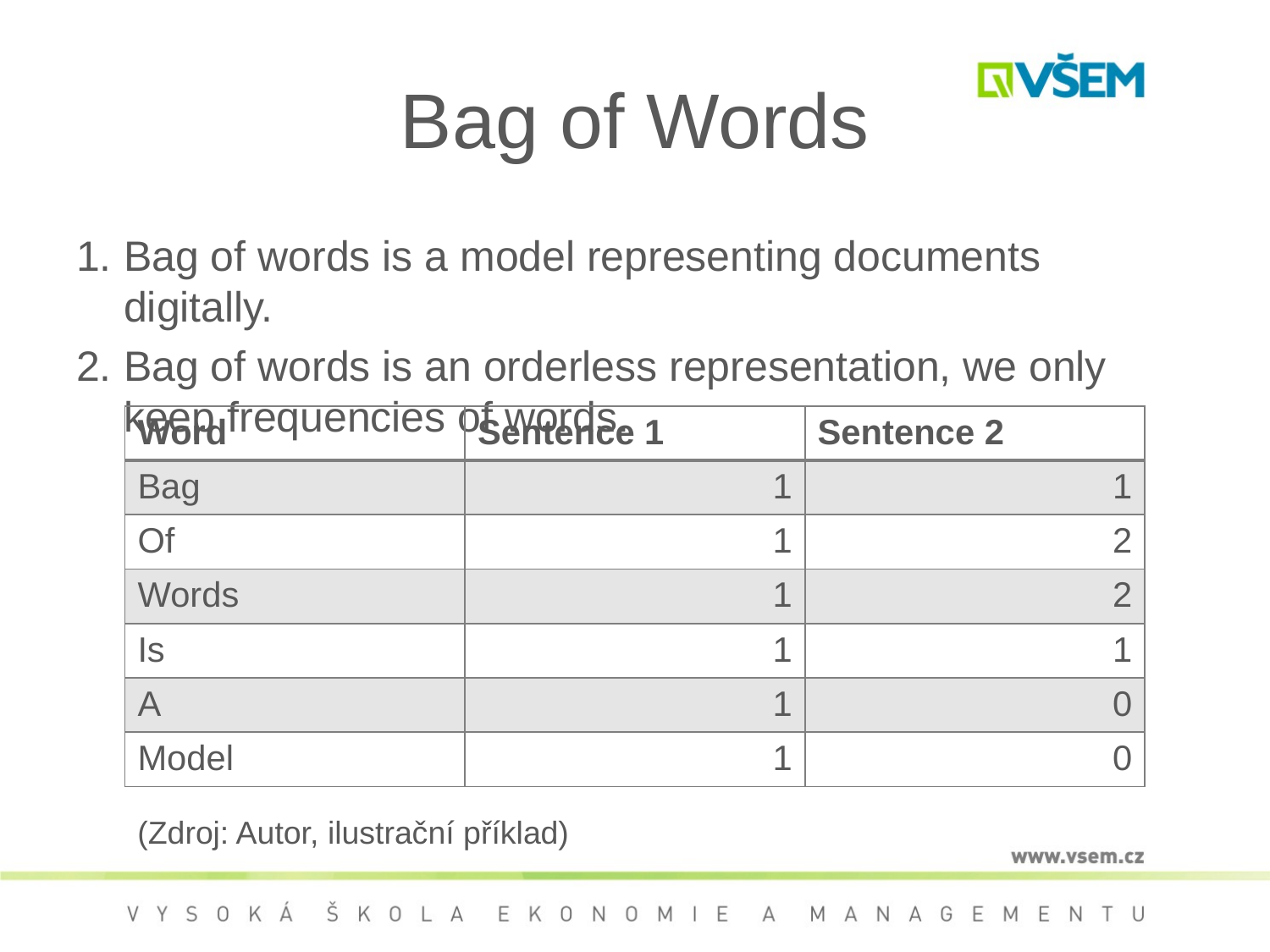

# Bag of Words
Bag of words is a model representing documents digitally.
Bag of words is an orderless representation, we only keep frequencies of words.

| Word | Sentence 1 | Sentence 2 |
| --- | --- | --- |
| Bag | 1 | 1 |
| Of | 1 | 2 |
| Words | 1 | 2 |
| Is | 1 | 1 |
| A | 1 | 0 |
| Model | 1 | 0 |
(Zdroj: Autor, ilustrační příklad)